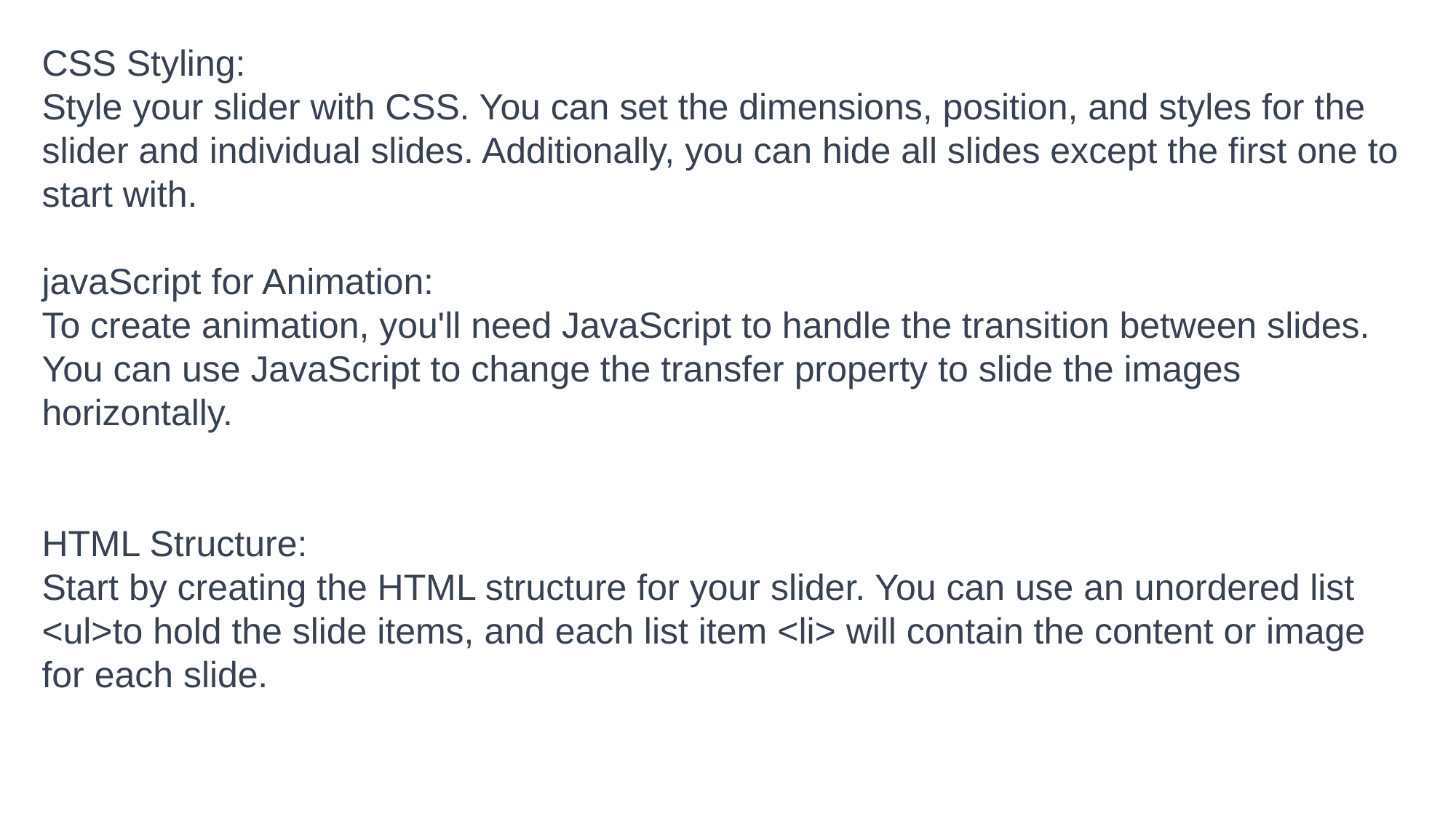

CSS Styling:
Style your slider with CSS. You can set the dimensions, position, and styles for the slider and individual slides. Additionally, you can hide all slides except the first one to start with.

javaScript for Animation:
To create animation, you'll need JavaScript to handle the transition between slides. You can use JavaScript to change the transfer property to slide the images horizontally.

HTML Structure:
Start by creating the HTML structure for your slider. You can use an unordered list <ul>to hold the slide items, and each list item <li> will contain the content or image for each slide.